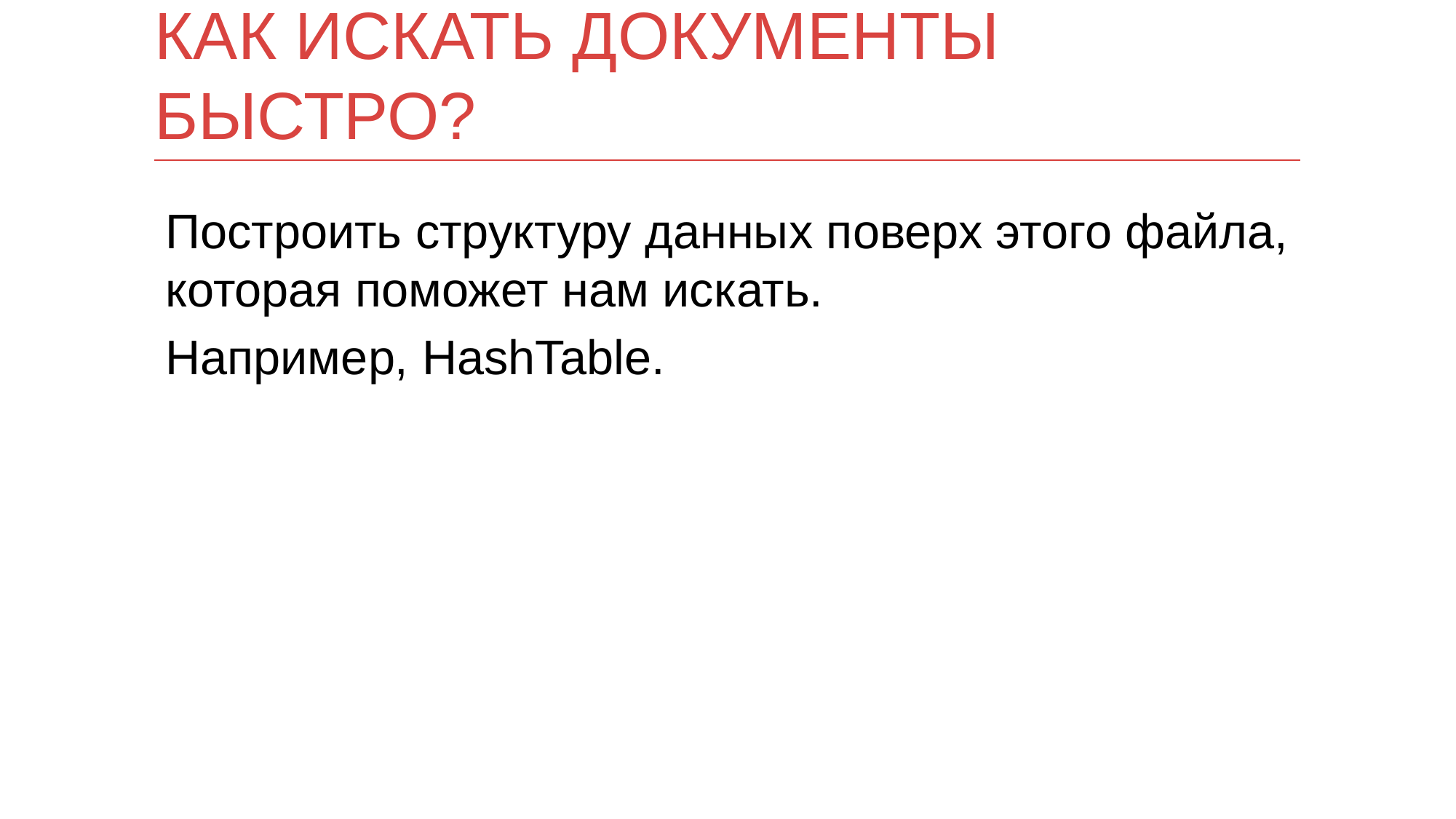

# Как искать документы быстро?
Построить структуру данных поверх этого файла, которая поможет нам искать.
Например, HashTable.